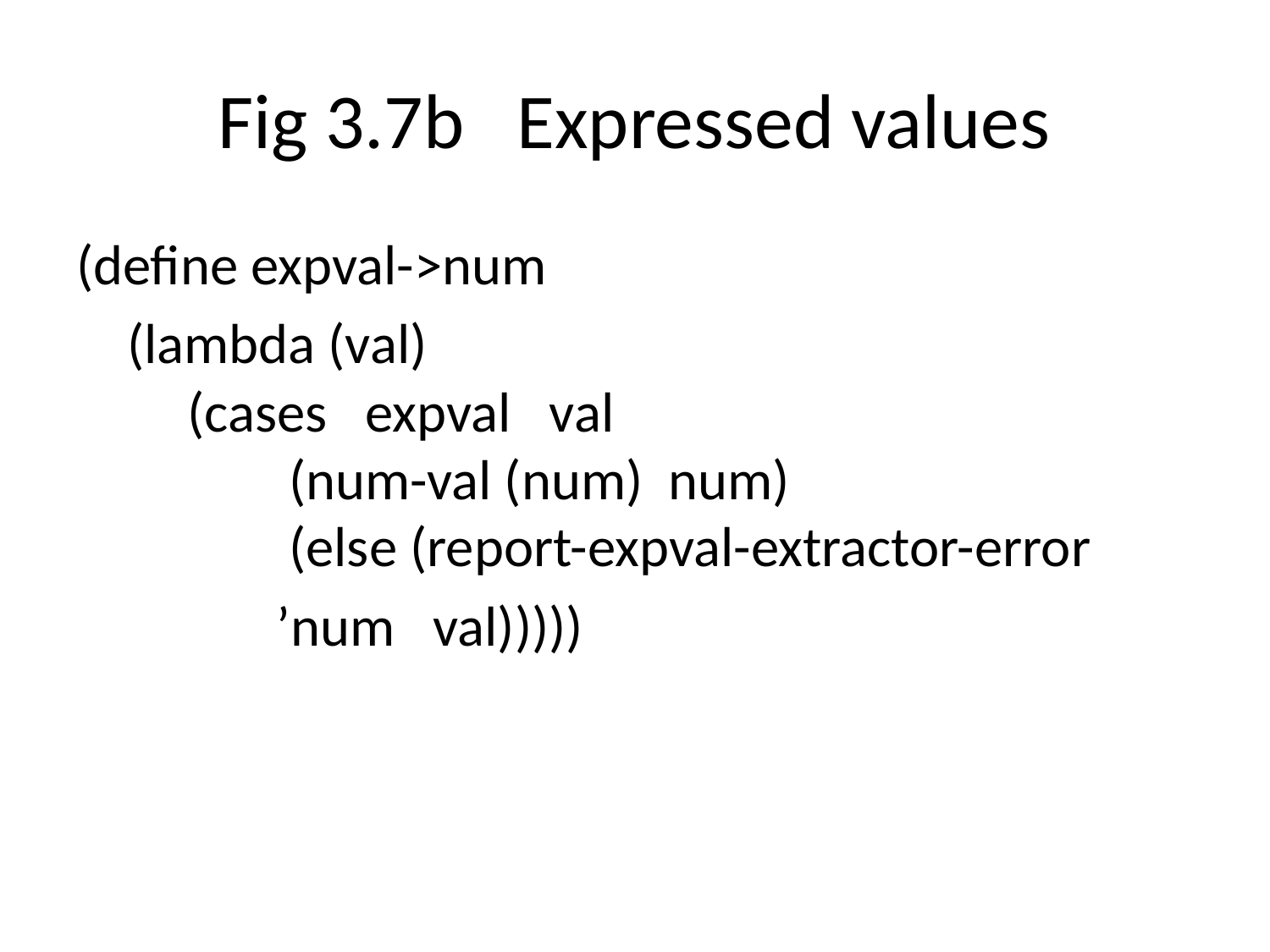

# Fig 3.7b   Expressed values
(define expval->num
    (lambda (val)
     (cases   expval   val
	   (num-val (num)  num)
	   (else (report-expval-extractor-error
            	  ’num   val)))))